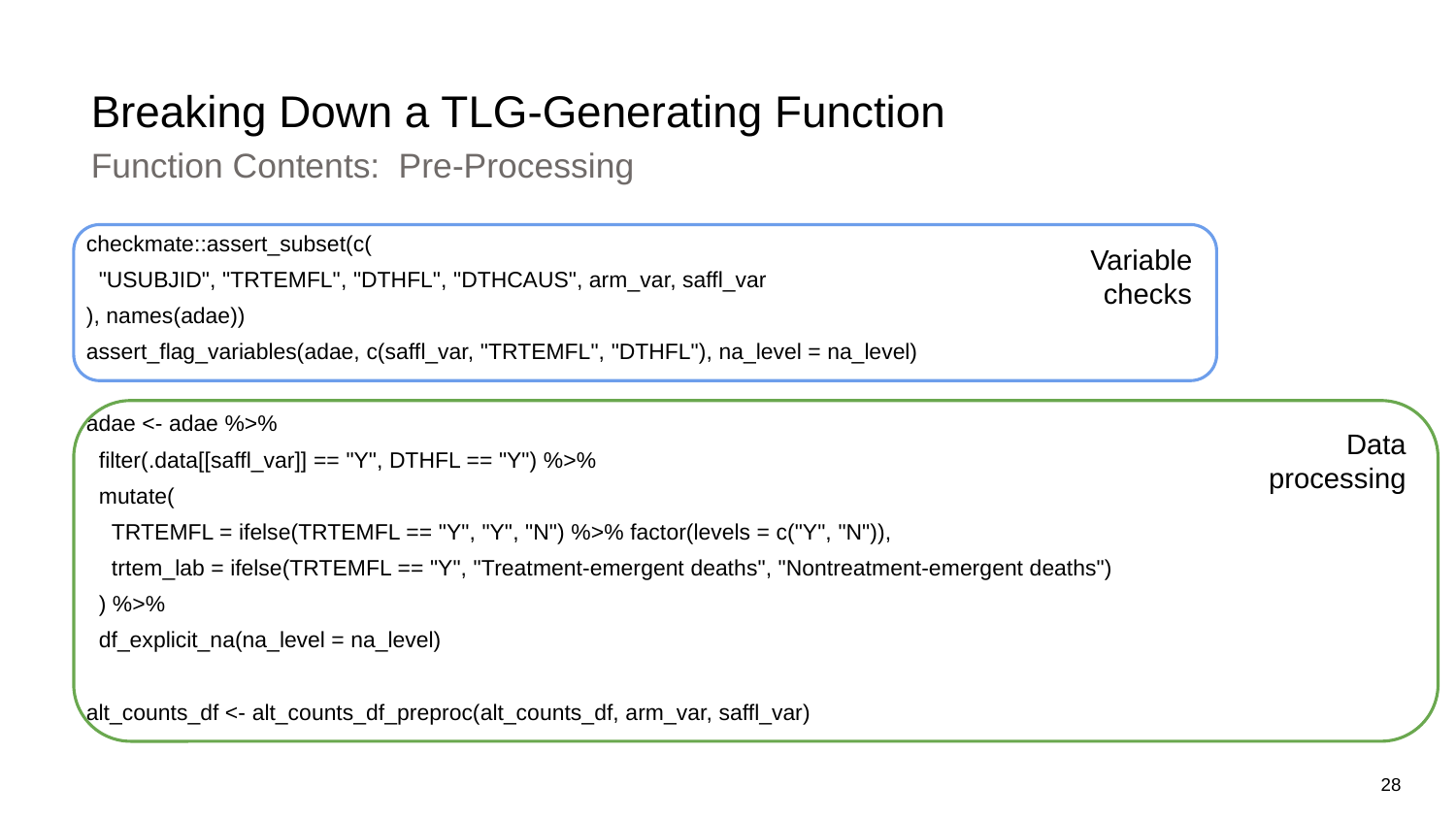

# Breaking Down a TLG-Generating Function
Function Contents:  Pre-Processing

  checkmate::assert_subset(c(
    "USUBJID", "TRTEMFL", "DTHFL", "DTHCAUS", arm_var, saffl_var
  ), names(adae))
  assert_flag_variables(adae, c(saffl_var, "TRTEMFL", "DTHFL"), na_level = na_level)

  adae <- adae %>%
    filter(.data[[saffl_var]] == "Y", DTHFL == "Y") %>%
    mutate(
      TRTEMFL = ifelse(TRTEMFL == "Y", "Y", "N") %>% factor(levels = c("Y", "N")),
      trtem_lab = ifelse(TRTEMFL == "Y", "Treatment-emergent deaths", "Nontreatment-emergent deaths")
    ) %>%
    df_explicit_na(na_level = na_level)

  alt_counts_df <- alt_counts_df_preproc(alt_counts_df, arm_var, saffl_var)

Variable checks

Data processing